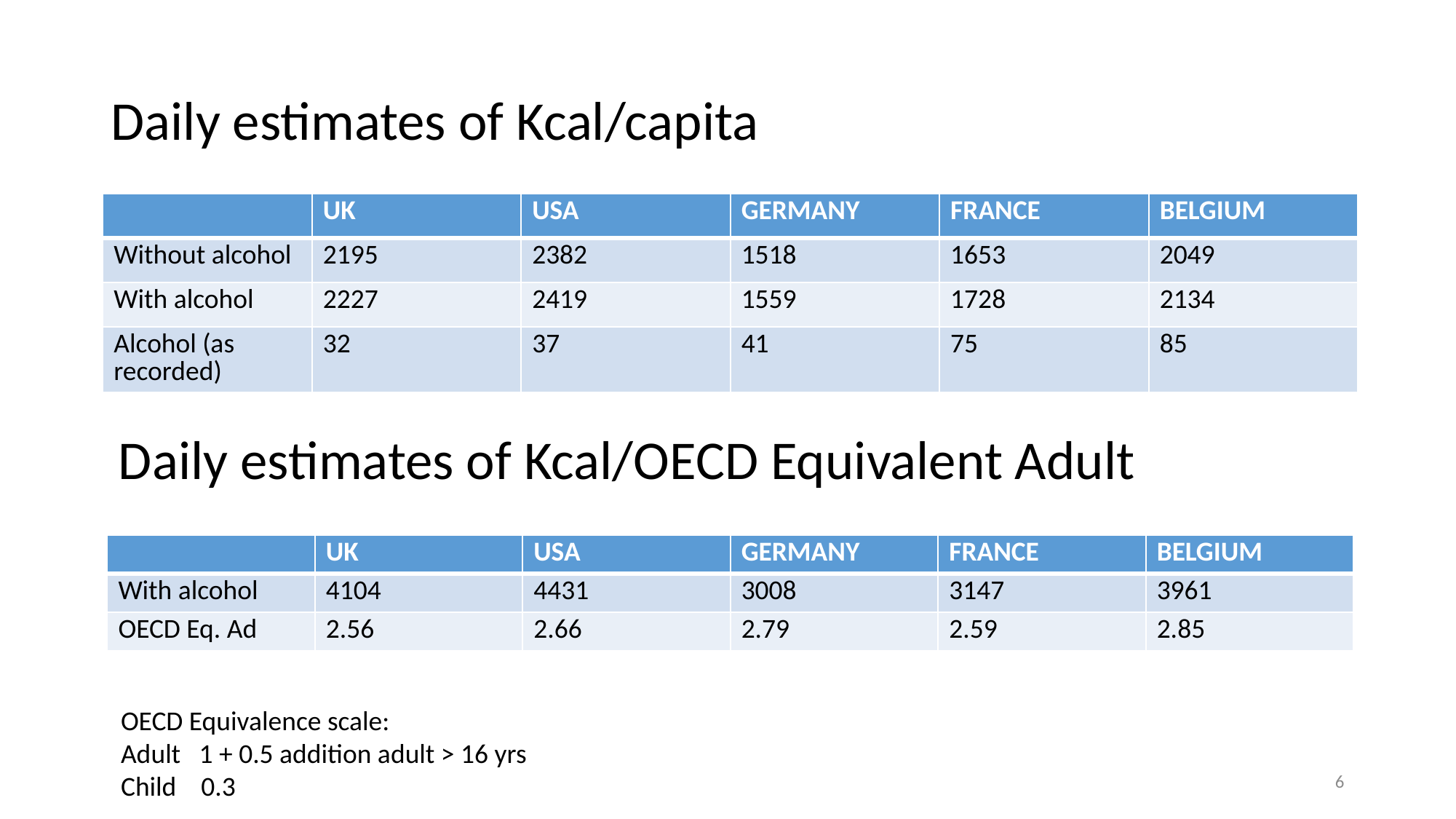

# Daily estimates of Kcal/capita
|  | UK | USA | GERMANY | FRANCE | BELGIUM |
| --- | --- | --- | --- | --- | --- |
| Without alcohol | 2195 | 2382 | 1518 | 1653 | 2049 |
| With alcohol | 2227 | 2419 | 1559 | 1728 | 2134 |
| Alcohol (as recorded) | 32 | 37 | 41 | 75 | 85 |
Daily estimates of Kcal/OECD Equivalent Adult
|  | UK | USA | GERMANY | FRANCE | BELGIUM |
| --- | --- | --- | --- | --- | --- |
| With alcohol | 4104 | 4431 | 3008 | 3147 | 3961 |
| OECD Eq. Ad | 2.56 | 2.66 | 2.79 | 2.59 | 2.85 |
OECD Equivalence scale:
Adult   1 + 0.5 addition adult > 16 yrs
Child    0.3
6